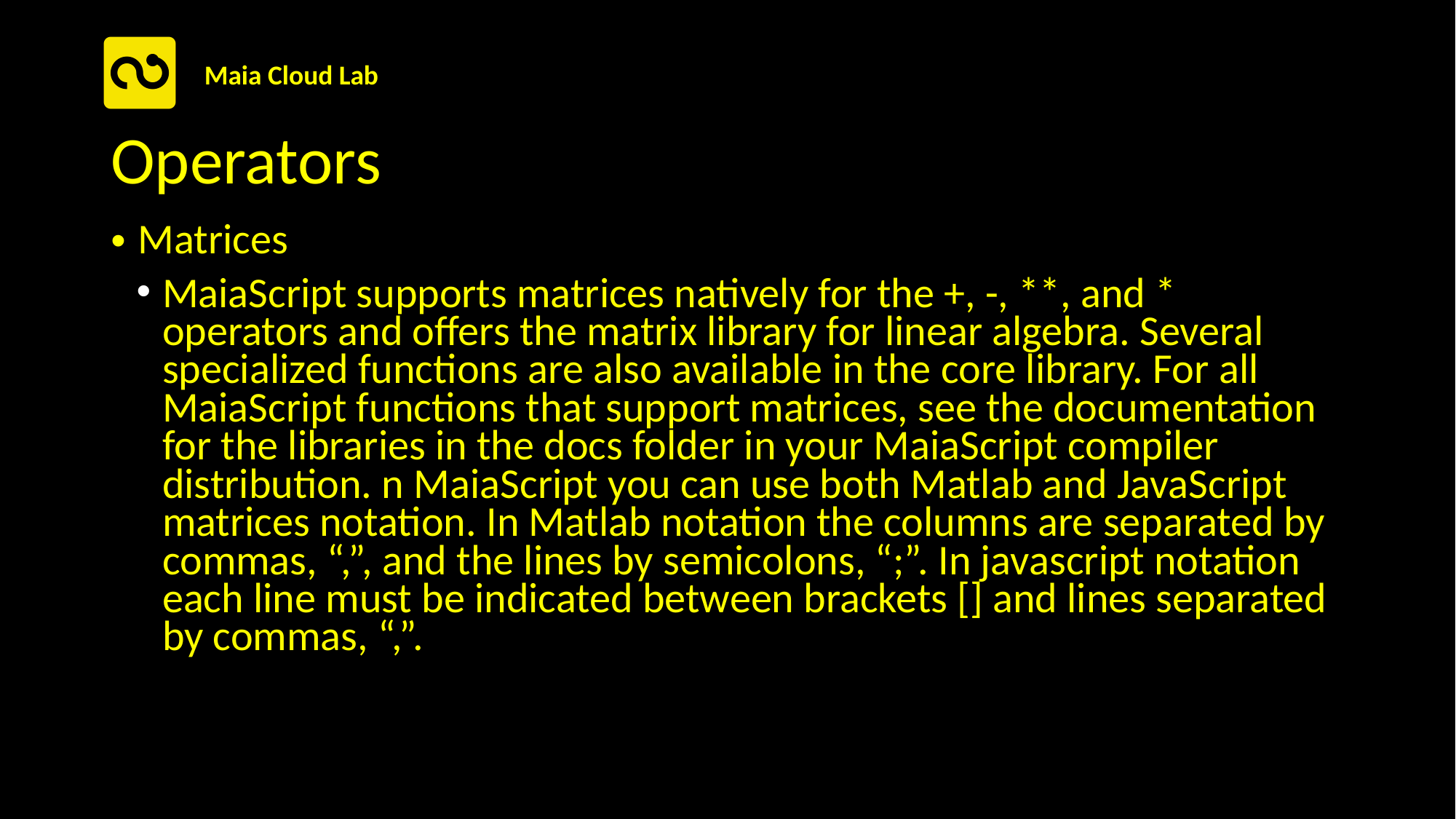

Operators
Matrices
MaiaScript supports matrices natively for the +, -, **, and * operators and offers the matrix library for linear algebra. Several specialized functions are also available in the core library. For all MaiaScript functions that support matrices, see the documentation for the libraries in the docs folder in your MaiaScript compiler distribution. n MaiaScript you can use both Matlab and JavaScript matrices notation. In Matlab notation the columns are separated by commas, “,”, and the lines by semicolons, “;”. In javascript notation each line must be indicated between brackets [] and lines separated by commas, “,”.